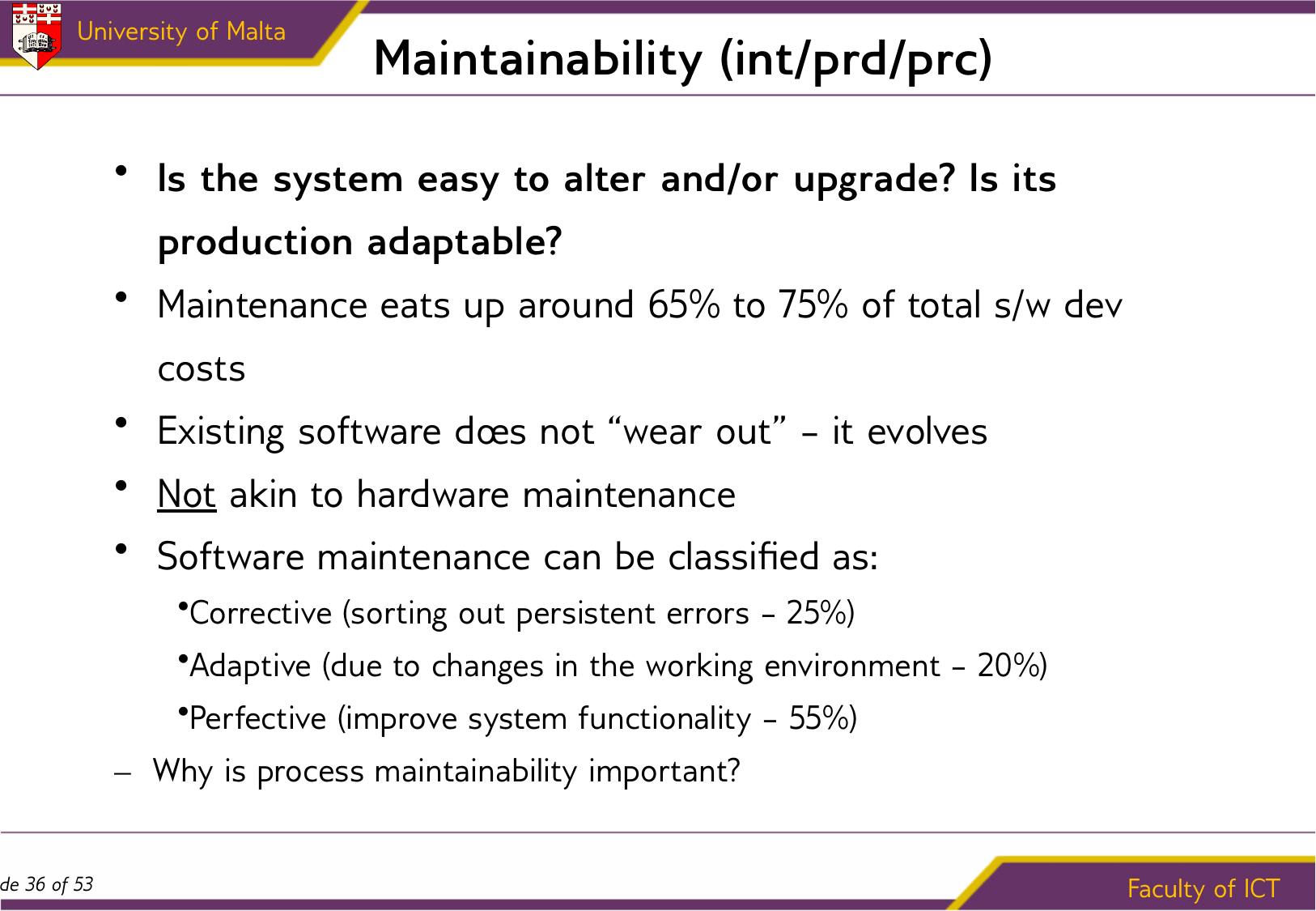

# Maintainability (int/prd/prc)
Is the system easy to alter and/or upgrade? Is its production adaptable?
Maintenance eats up around 65% to 75% of total s/w dev costs
Existing software does not “wear out” – it evolves
Not akin to hardware maintenance
Software maintenance can be classified as:
Corrective (sorting out persistent errors – 25%)
Adaptive (due to changes in the working environment – 20%)
Perfective (improve system functionality – 55%)
Why is process maintainability important?

Faculty of ICT